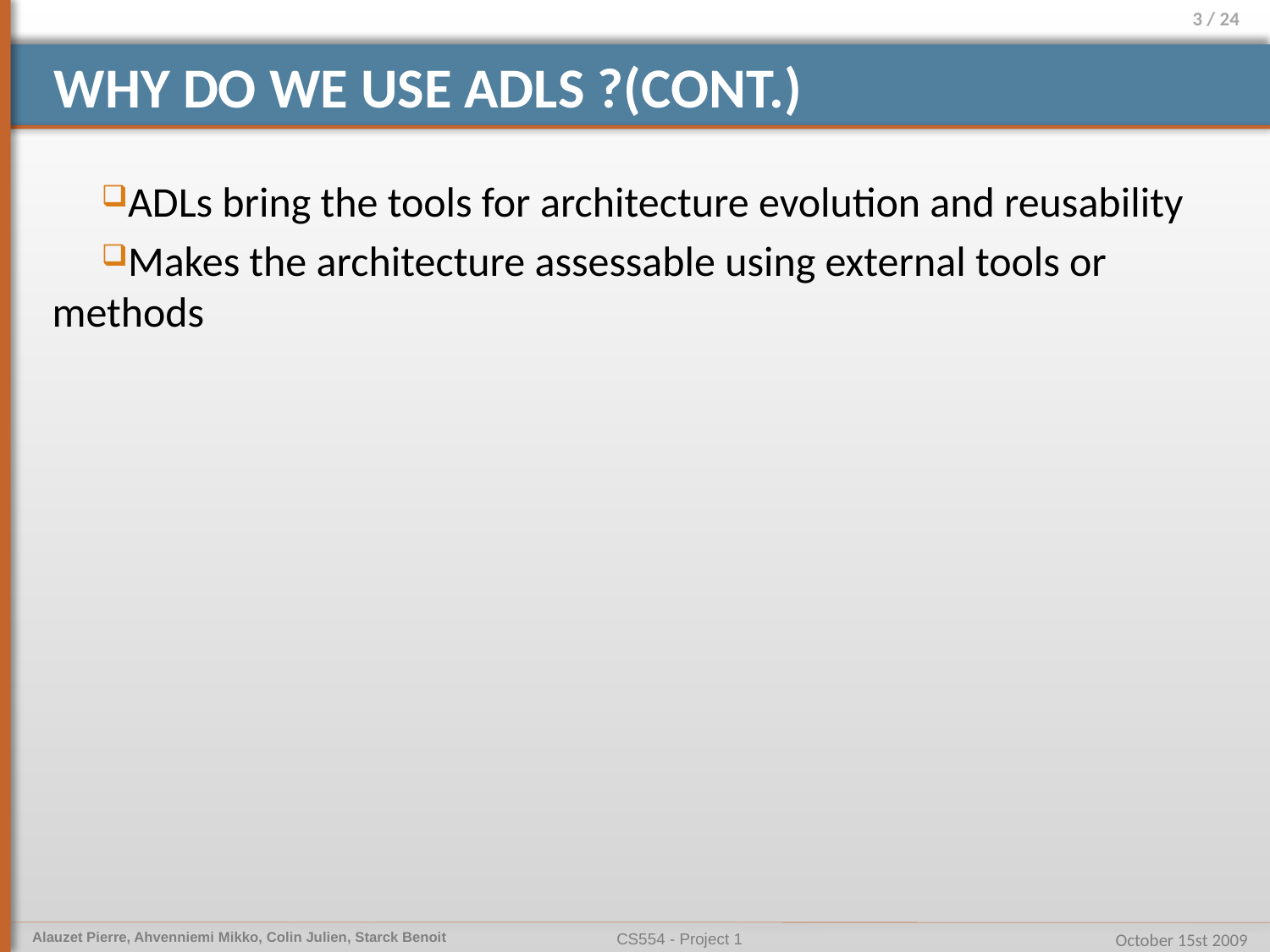

# Why do we use ADLS ?(cont.)
ADLs bring the tools for architecture evolution and reusability
Makes the architecture assessable using external tools or methods